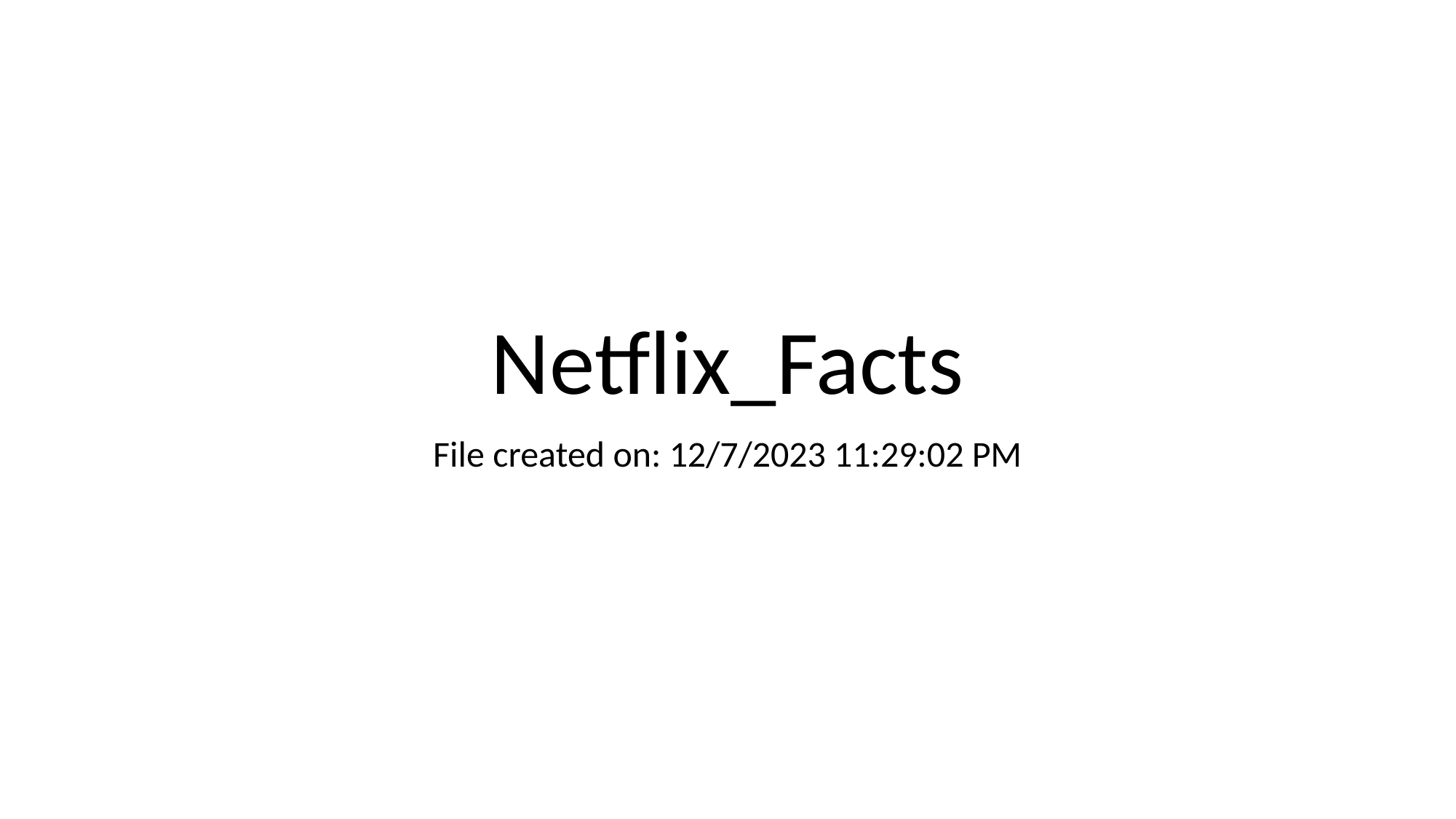

# Netflix_Facts
File created on: 12/7/2023 11:29:02 PM